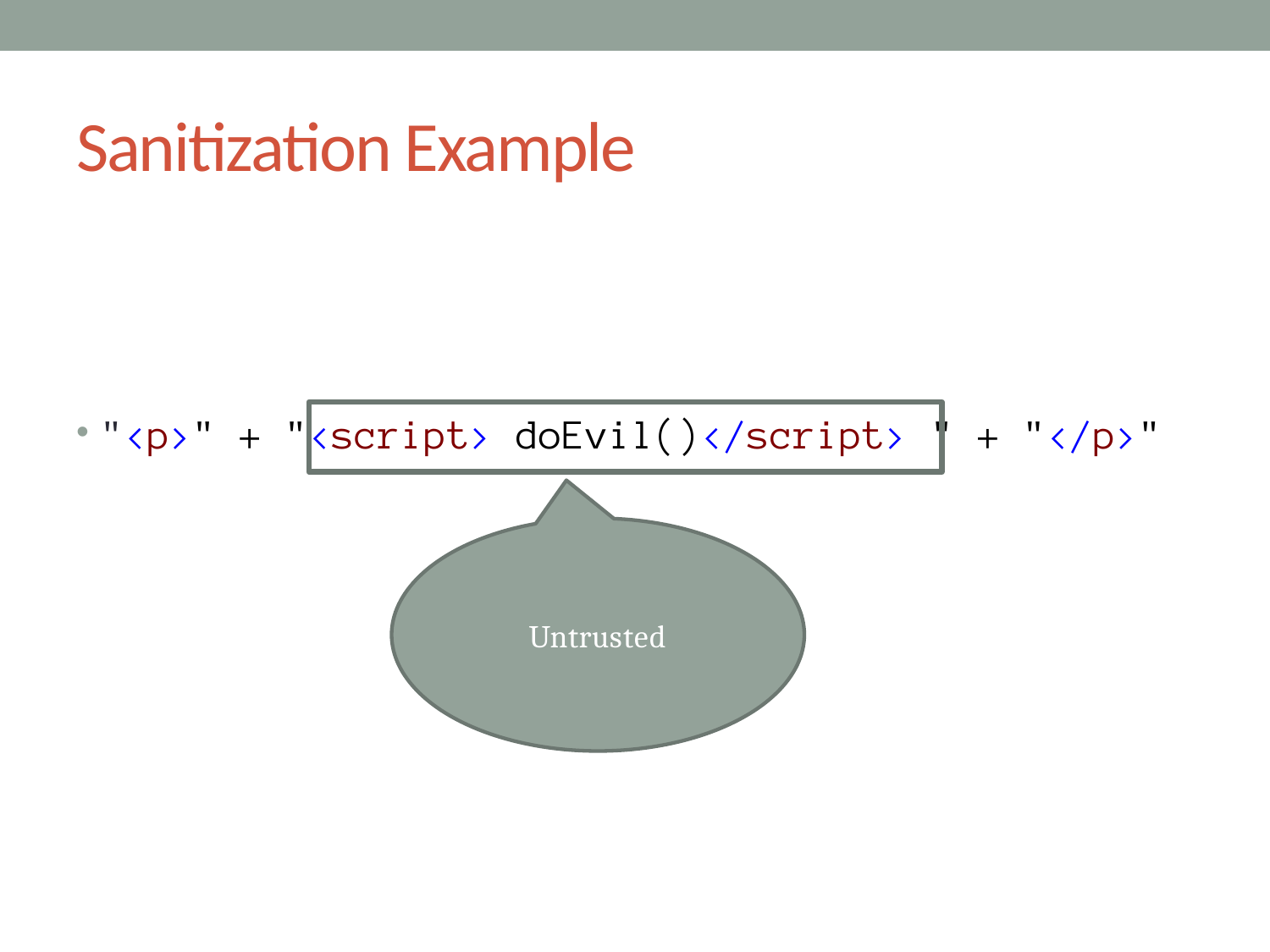

# Sanitization Example

"<p>" + "<script> doEvil()</script> " + "</p>"

Untrusted